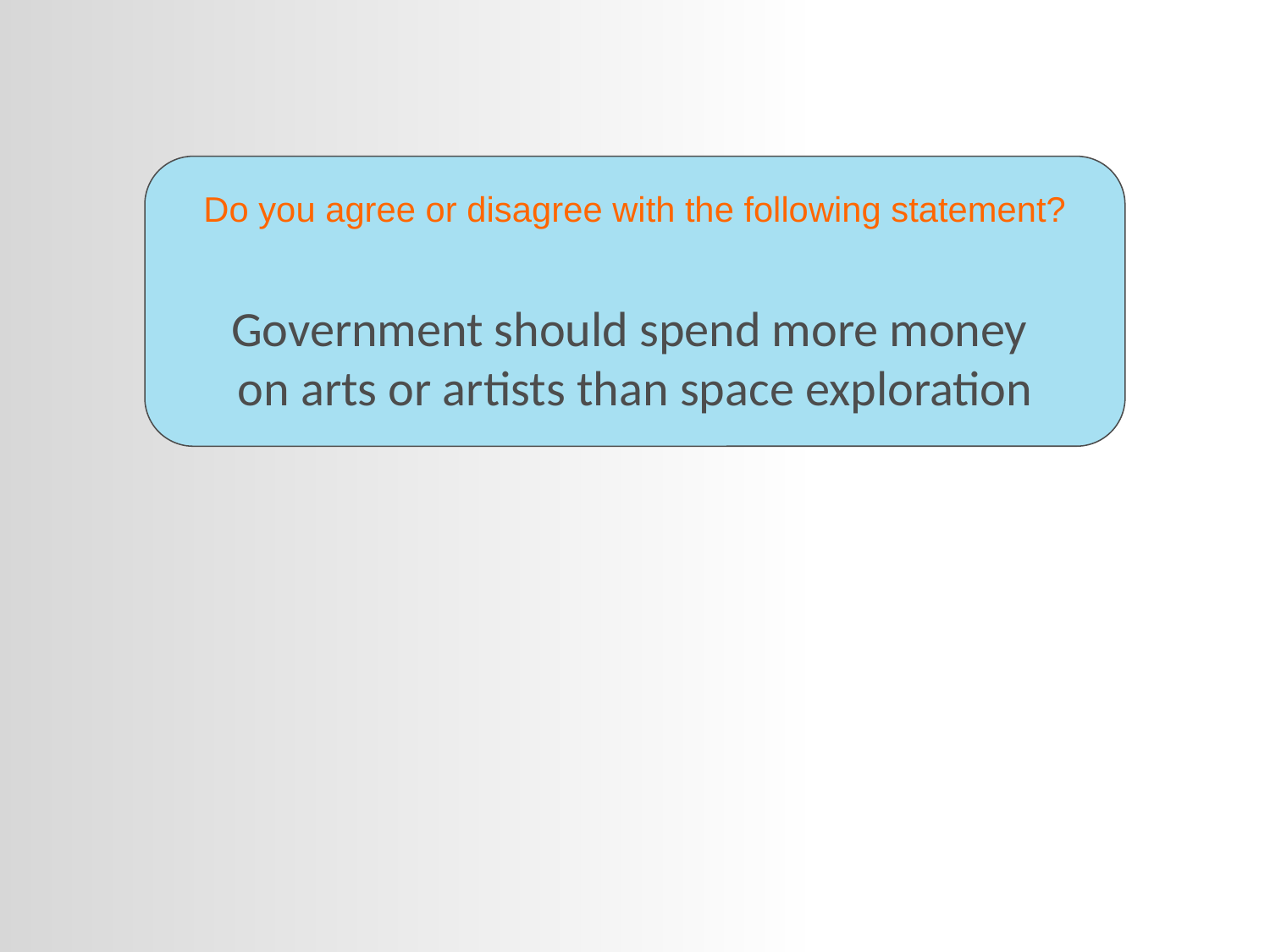

Do you agree or disagree with the following statement?

Government should spend more money
on arts or artists than space exploration